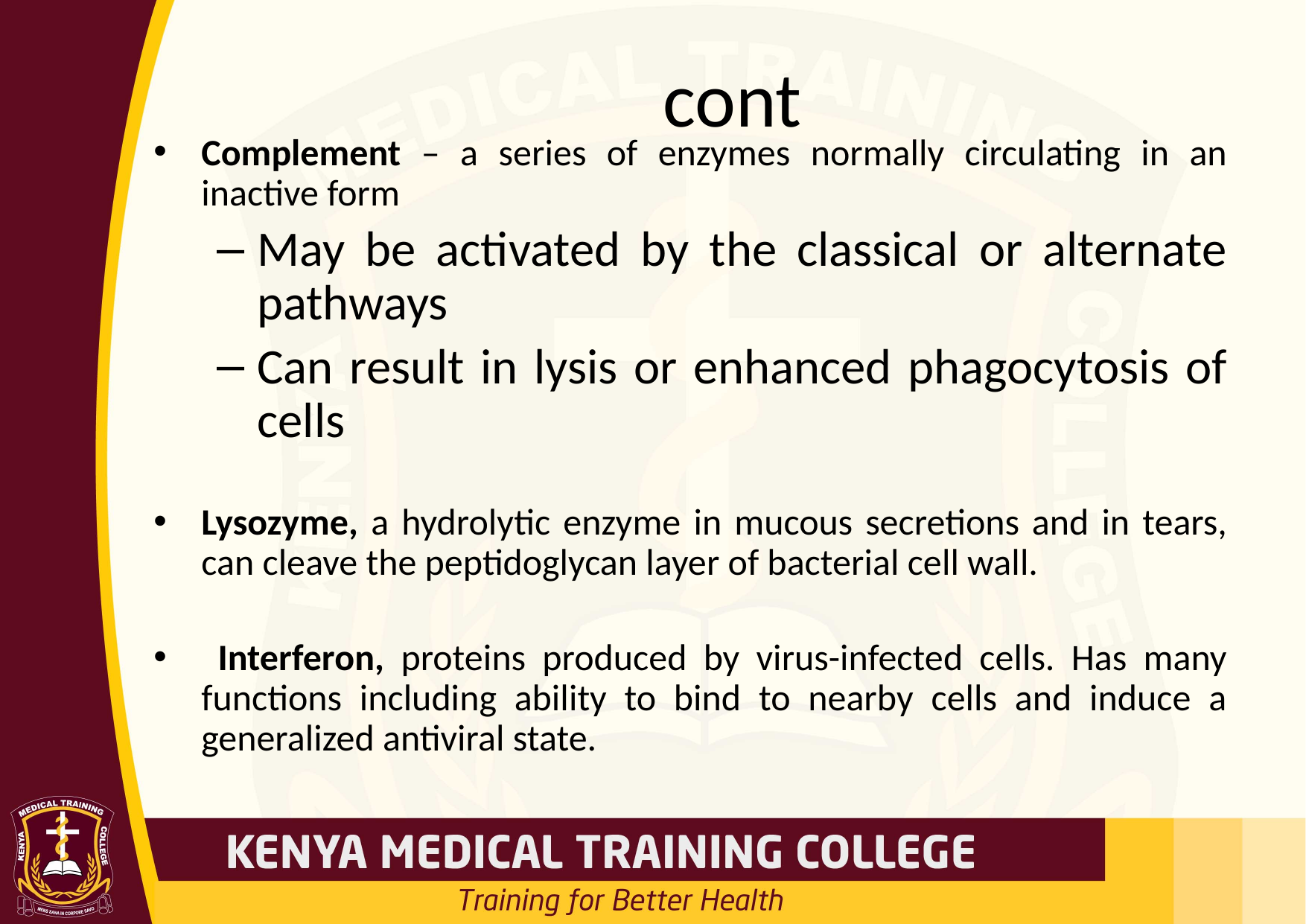

# cont
Complement – a series of enzymes normally circulating in an inactive form
May be activated by the classical or alternate pathways
Can result in lysis or enhanced phagocytosis of cells

Lysozyme, a hydrolytic enzyme in mucous secretions and in tears, can cleave the peptidoglycan layer of bacterial cell wall.

 Interferon, proteins produced by virus-infected cells. Has many functions including ability to bind to nearby cells and induce a generalized antiviral state.